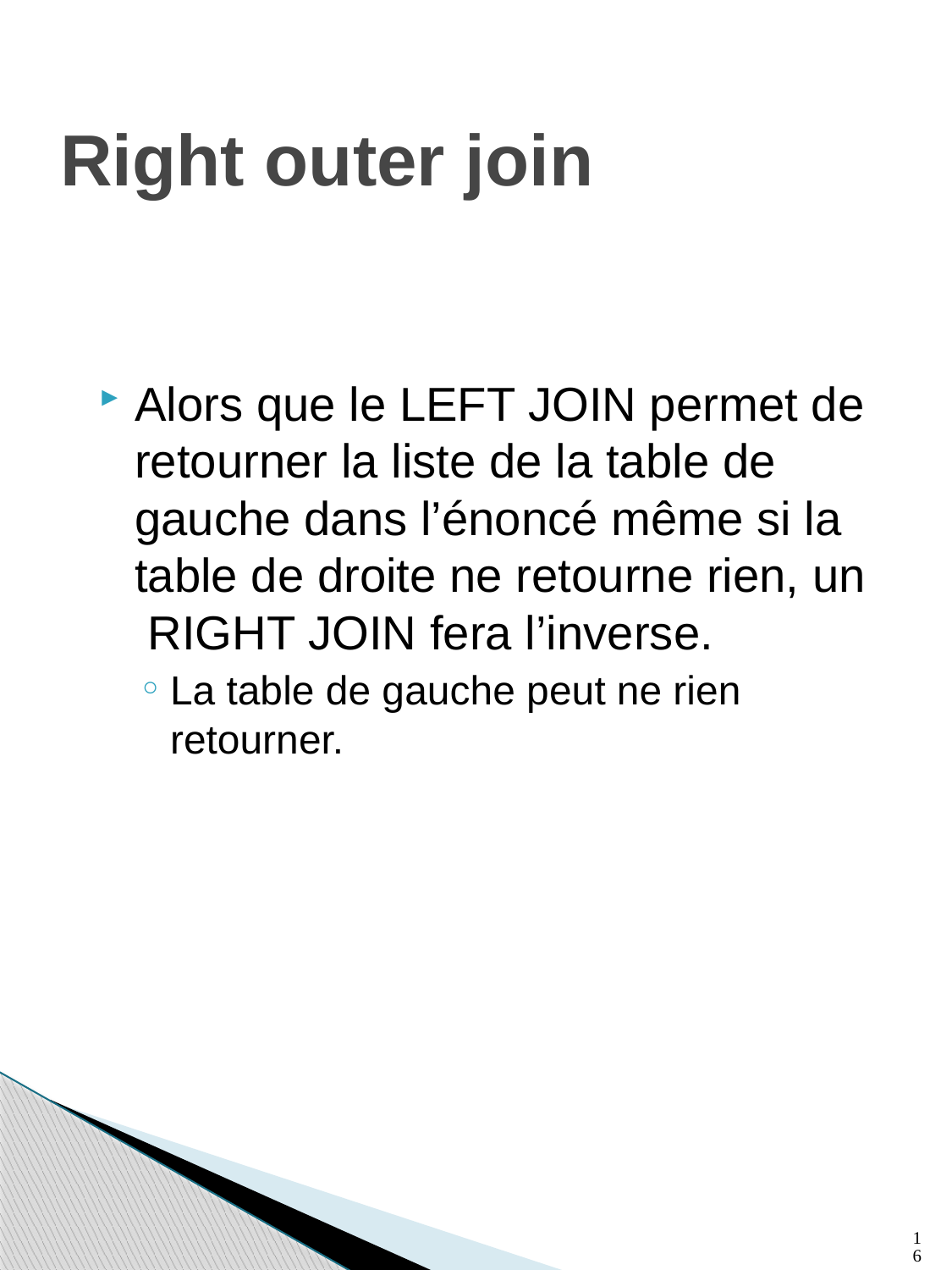

# Right outer join
Alors que le LEFT JOIN permet de retourner la liste de la table de gauche dans l’énoncé même si la table de droite ne retourne rien, un  RIGHT JOIN fera l’inverse.
La table de gauche peut ne rien retourner.
16